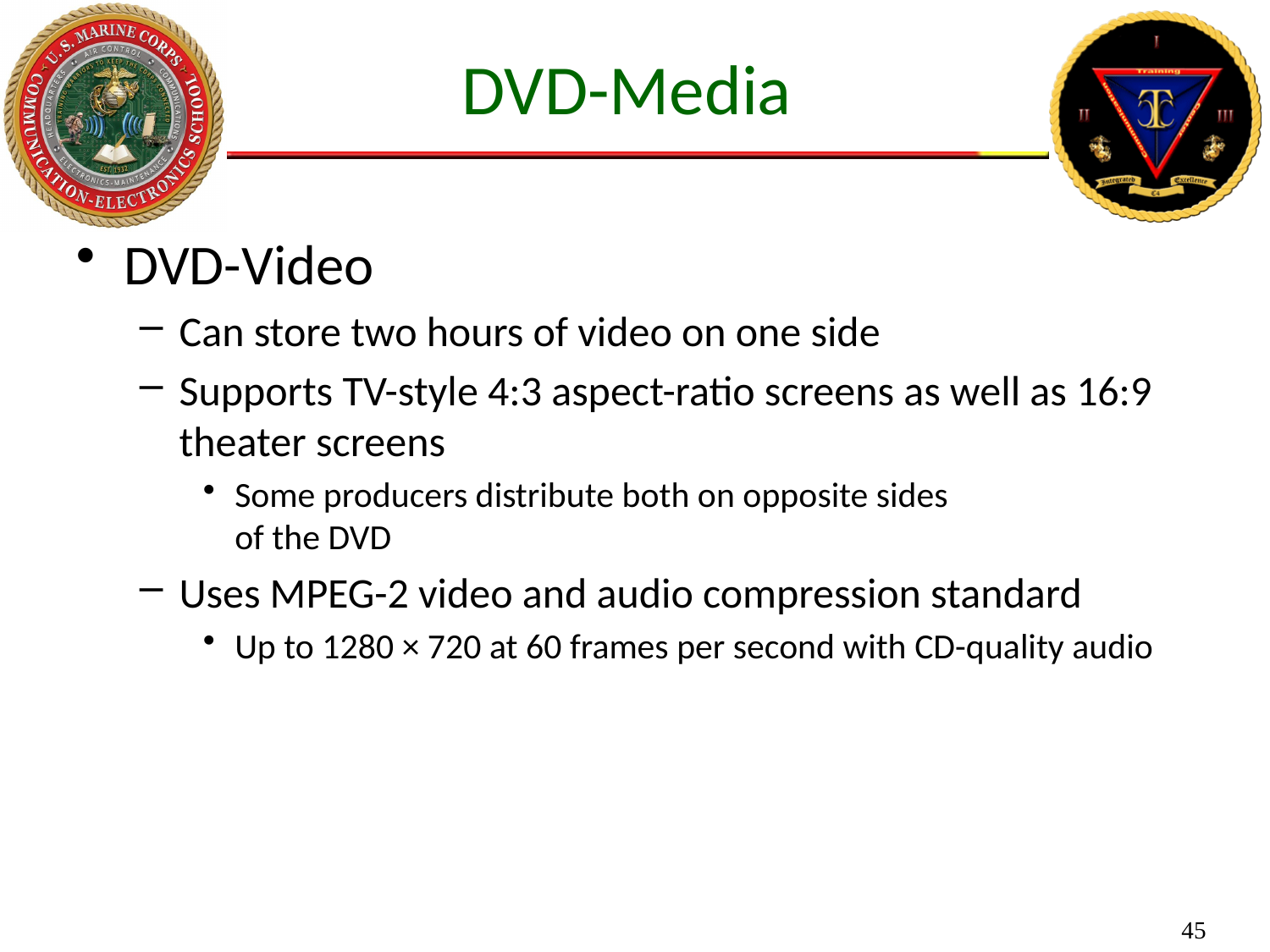

# DVD-Media
DVD-Video
Can store two hours of video on one side
Supports TV-style 4:3 aspect-ratio screens as well as 16:9 theater screens
Some producers distribute both on opposite sides
of the DVD
Uses MPEG-2 video and audio compression standard
Up to 1280 × 720 at 60 frames per second with CD-quality audio